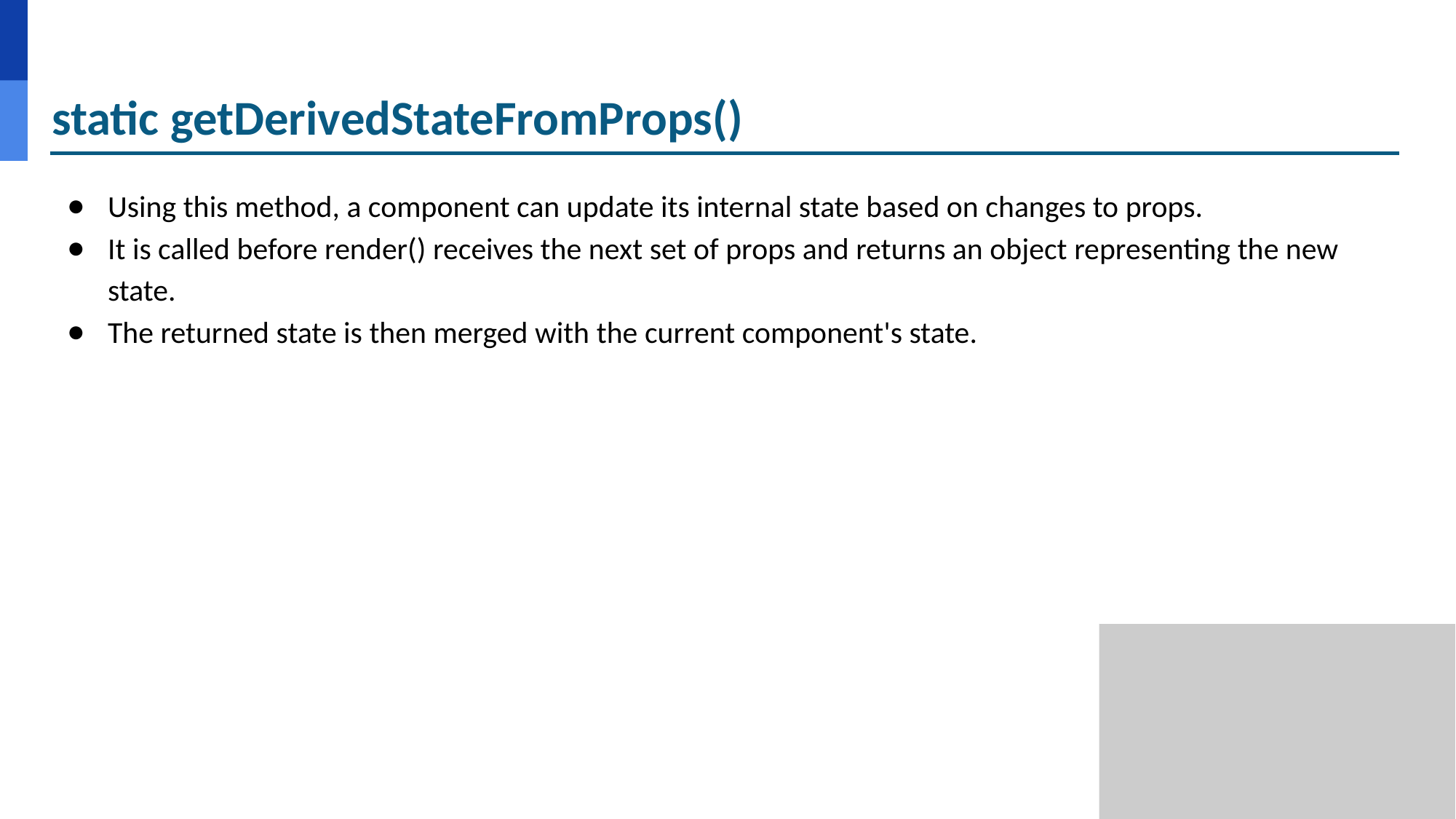

# static getDerivedStateFromProps()
Using this method, a component can update its internal state based on changes to props.
It is called before render() receives the next set of props and returns an object representing the new state.
The returned state is then merged with the current component's state.